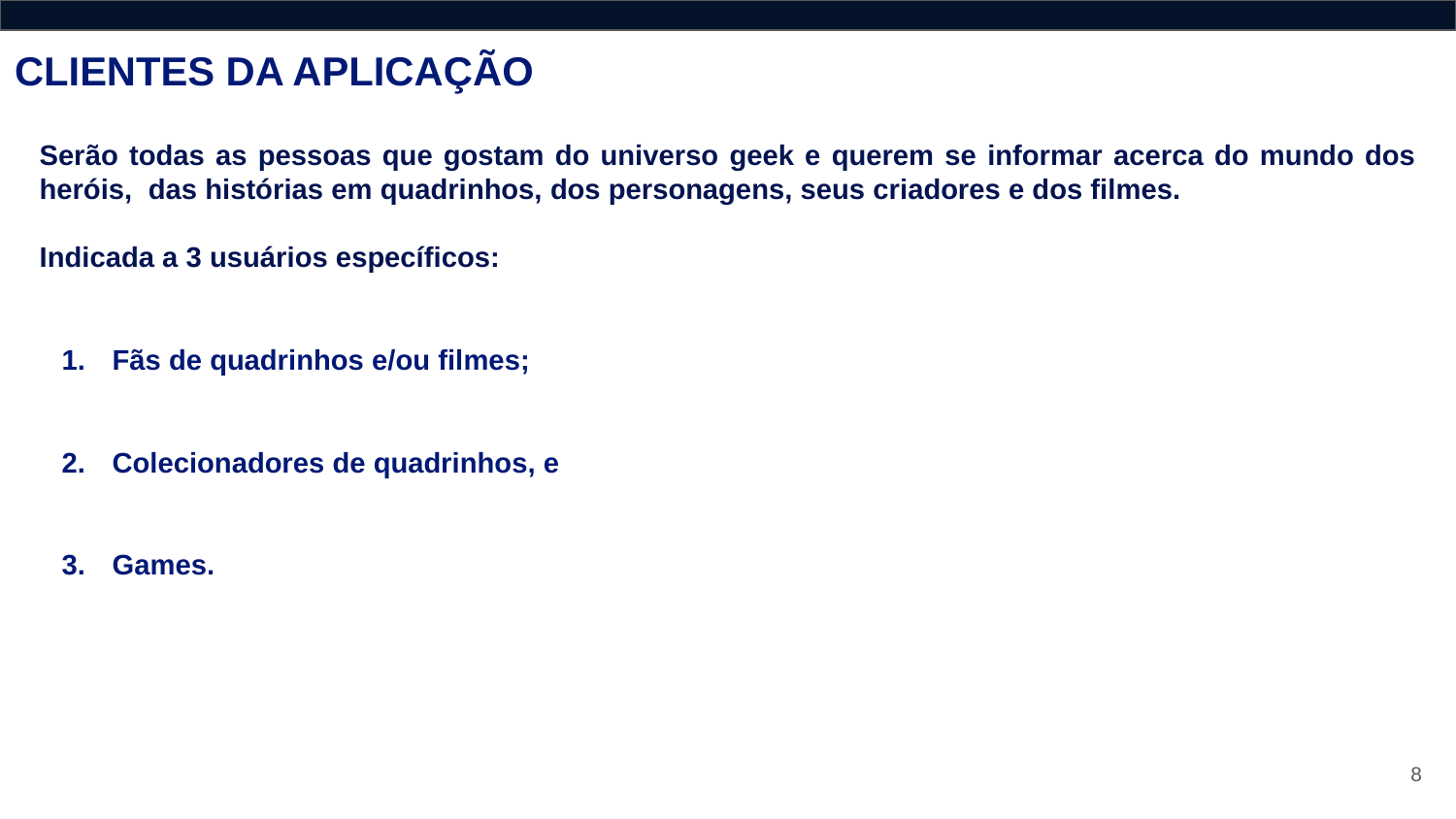

CLIENTES DA APLICAÇÃO
Serão todas as pessoas que gostam do universo geek e querem se informar acerca do mundo dos heróis,  das histórias em quadrinhos, dos personagens, seus criadores e dos filmes.

Indicada a 3 usuários específicos:

Fãs de quadrinhos e/ou filmes;

Colecionadores de quadrinhos, e

Games.
8